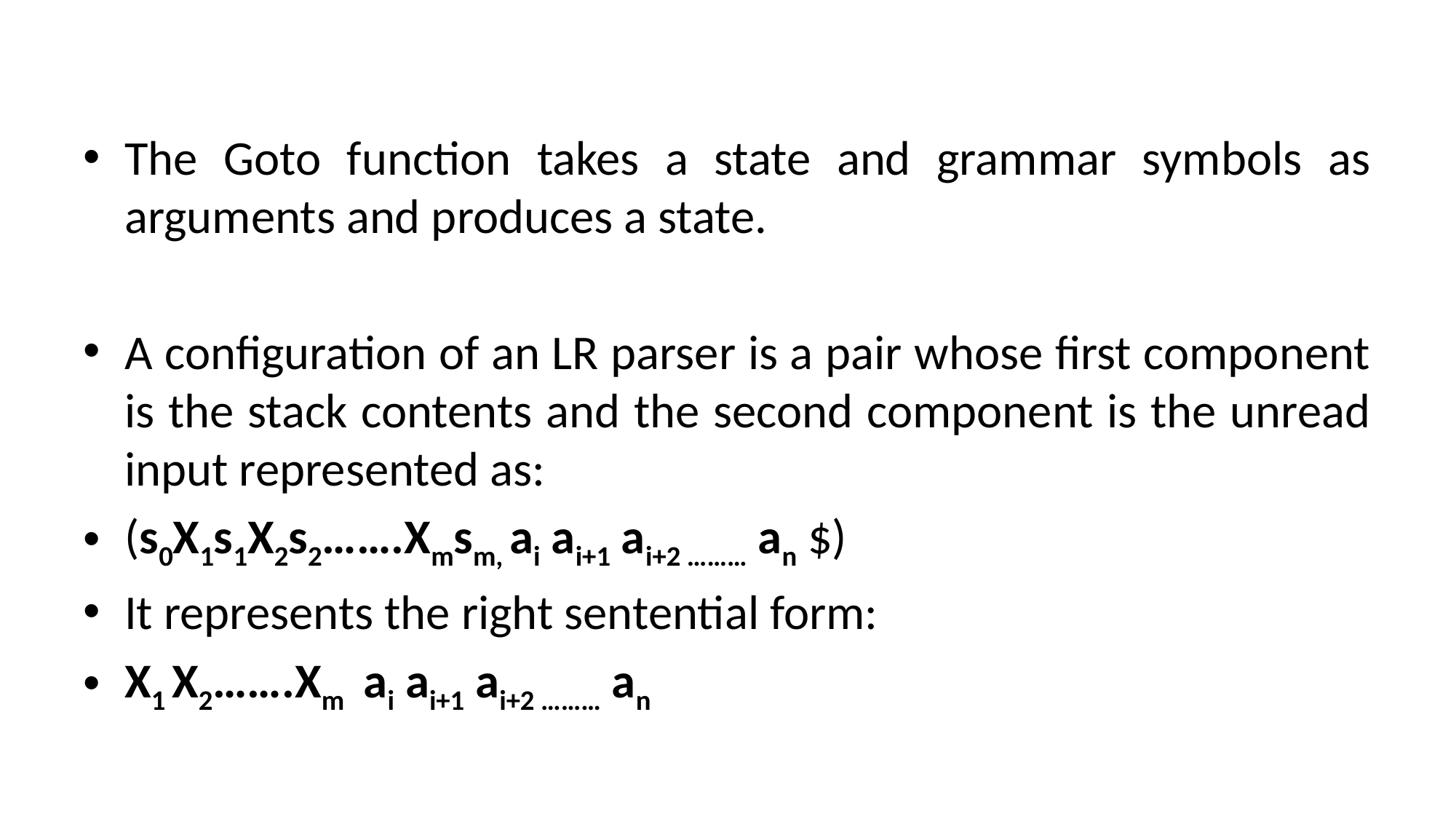

#
The Goto function takes a state and grammar symbols as arguments and produces a state.

A configuration of an LR parser is a pair whose first component is the stack contents and the second component is the unread input represented as:
(s0X1s1X2s2…….Xmsm, ai ai+1 ai+2 ……… an $)
It represents the right sentential form:
X1 X2…….Xm   ai ai+1 ai+2 ……… an